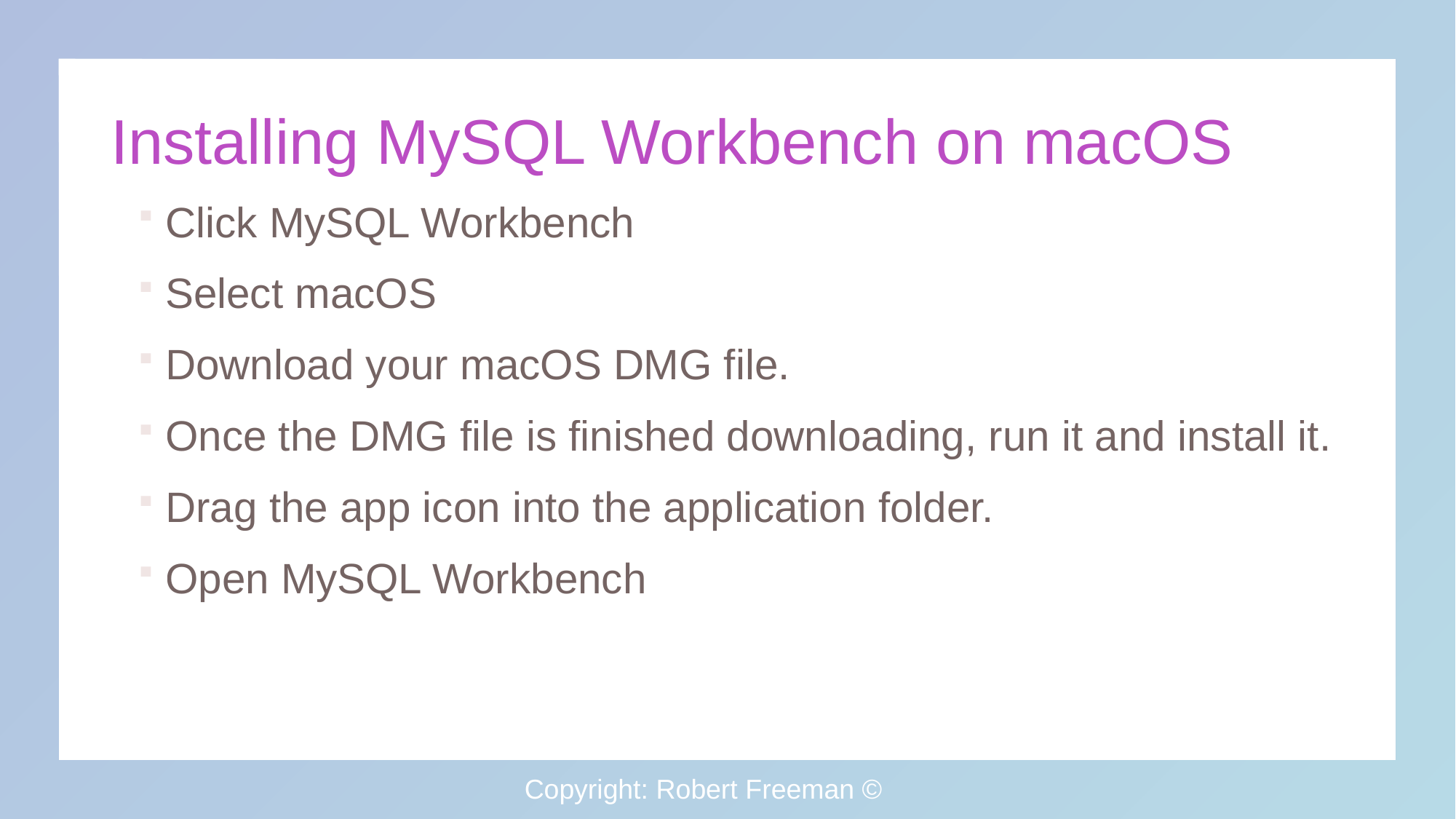

Installing MySQL Workbench on macOS
Click MySQL Workbench
Select macOS
Download your macOS DMG file.
Once the DMG file is finished downloading, run it and install it.
Drag the app icon into the application folder.
Open MySQL Workbench
Copyright: Robert Freeman ©